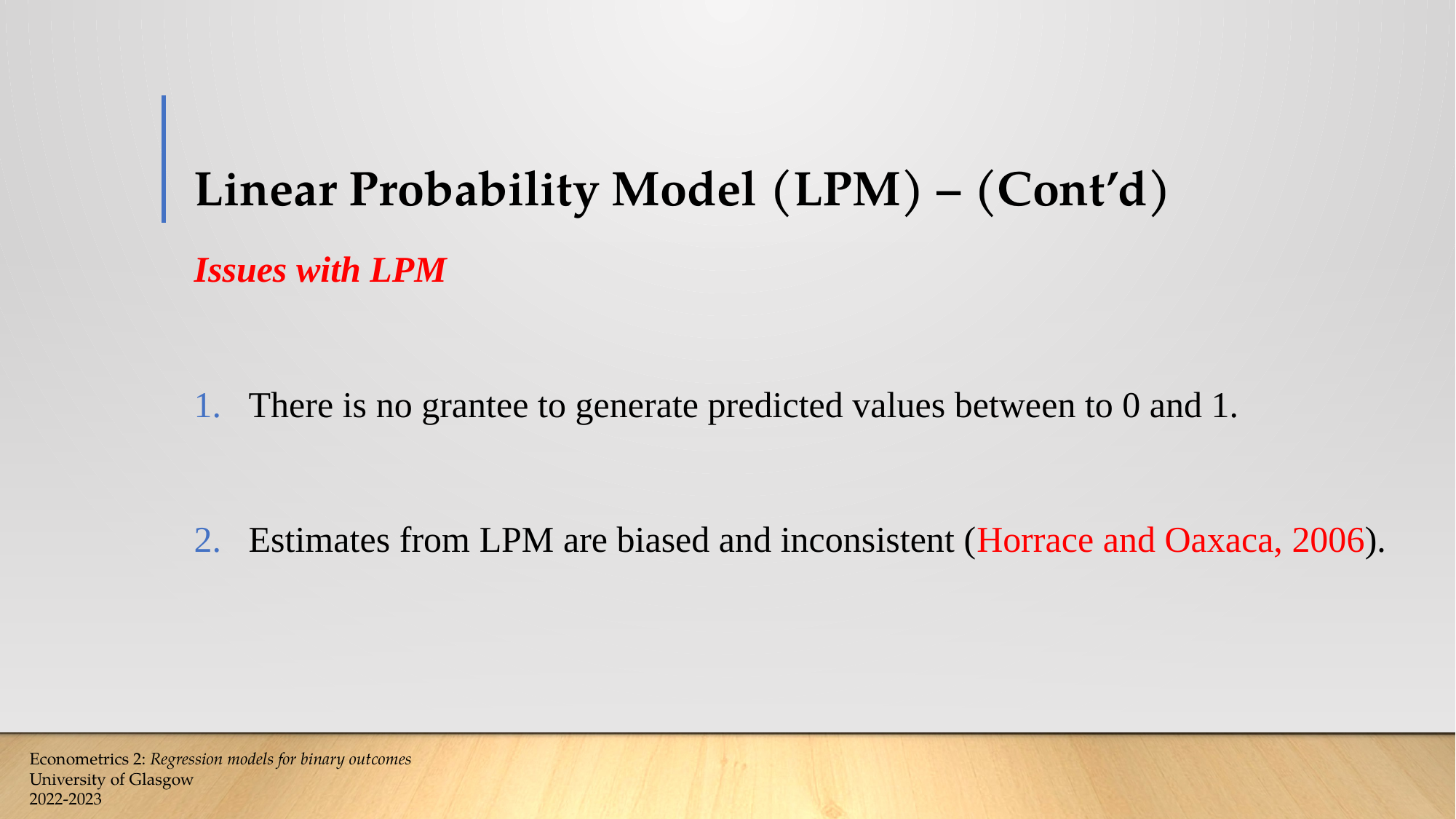

# Linear Probability Model (LPM) – (Cont’d)
Issues with LPM

There is no grantee to generate predicted values between to 0 and 1.

Estimates from LPM are biased and inconsistent (Horrace and Oaxaca, 2006).

Econometrics 2: Regression models for binary outcomes
University of Glasgow
2022-2023